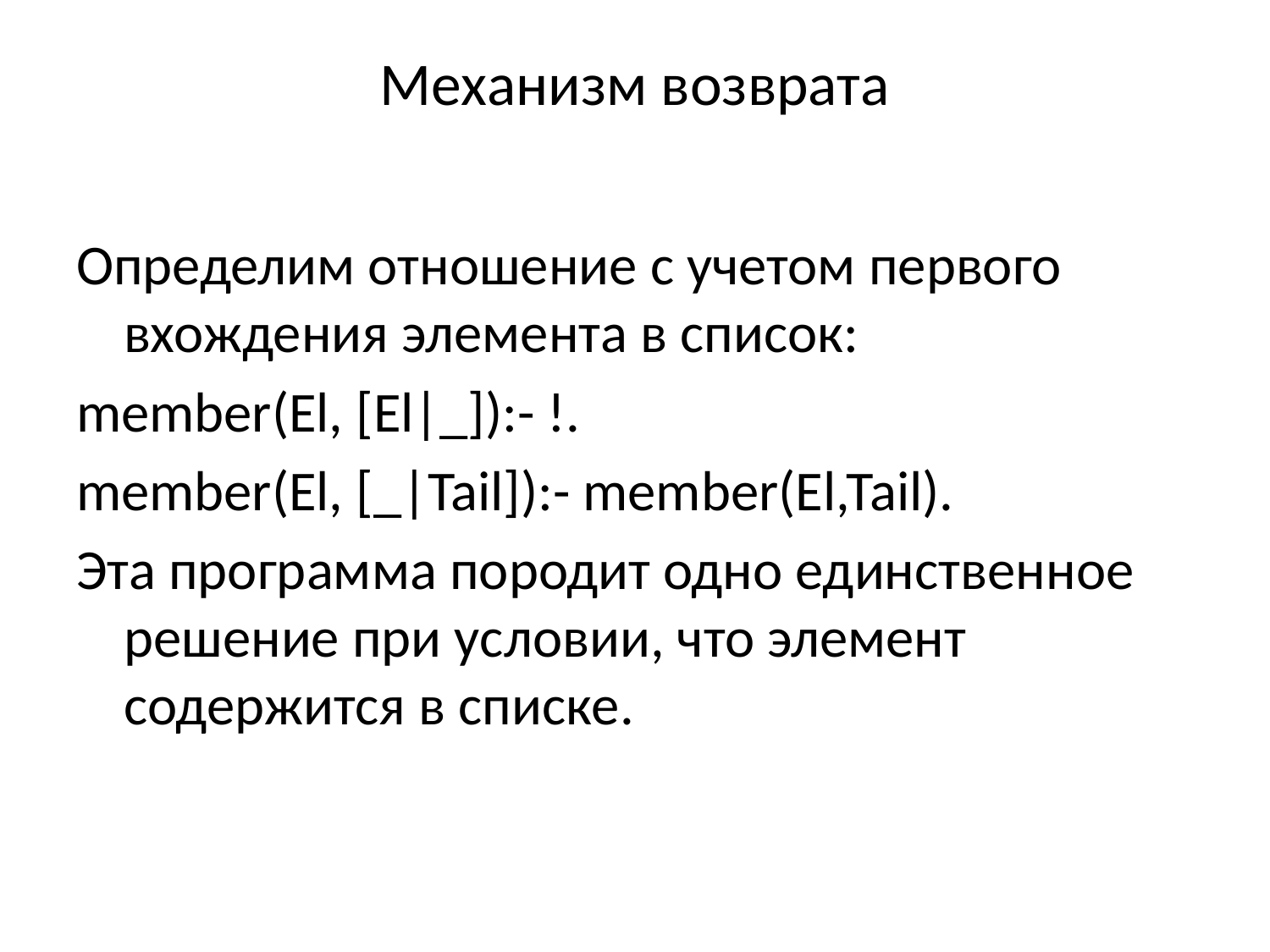

# Механизм возврата
Определим отношение с учетом первого вхождения элемента в список:
member(El, [El|_]):- !.
member(El, [_|Tail]):- member(El,Tail).
Эта программа породит одно единственное решение при условии, что элемент содержится в списке.